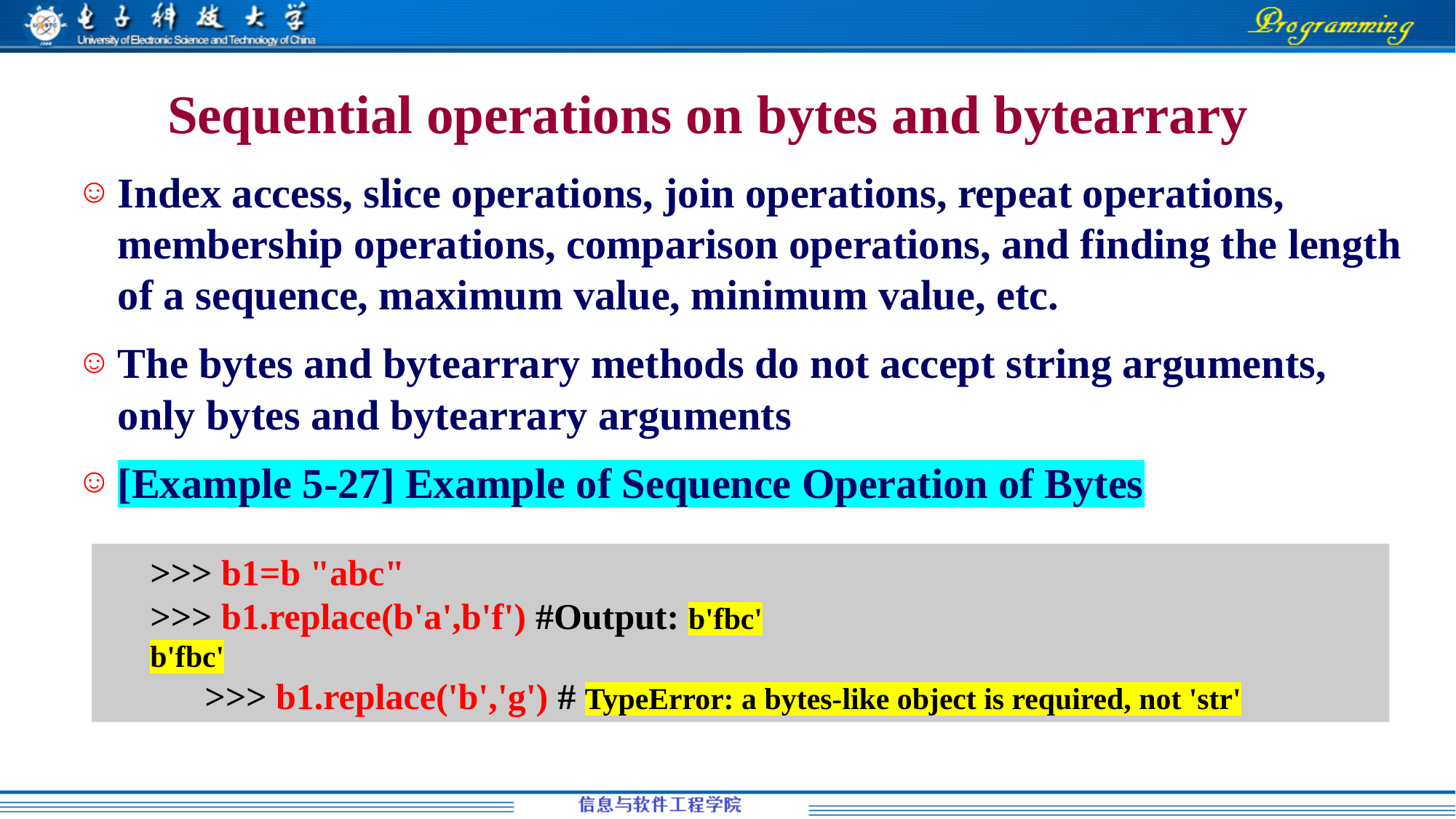

# Sequential operations on bytes and bytearrary
Index access, slice operations, join operations, repeat operations, membership operations, comparison operations, and finding the length of a sequence, maximum value, minimum value, etc.
The bytes and bytearrary methods do not accept string arguments, only bytes and bytearrary arguments
[Example 5-27] Example of Sequence Operation of Bytes
>>> b1=b "abc"
>>> b1.replace(b'a',b'f') #Output: b'fbc'
b'fbc'
      >>> b1.replace('b','g') # TypeError: a bytes-like object is required, not 'str'